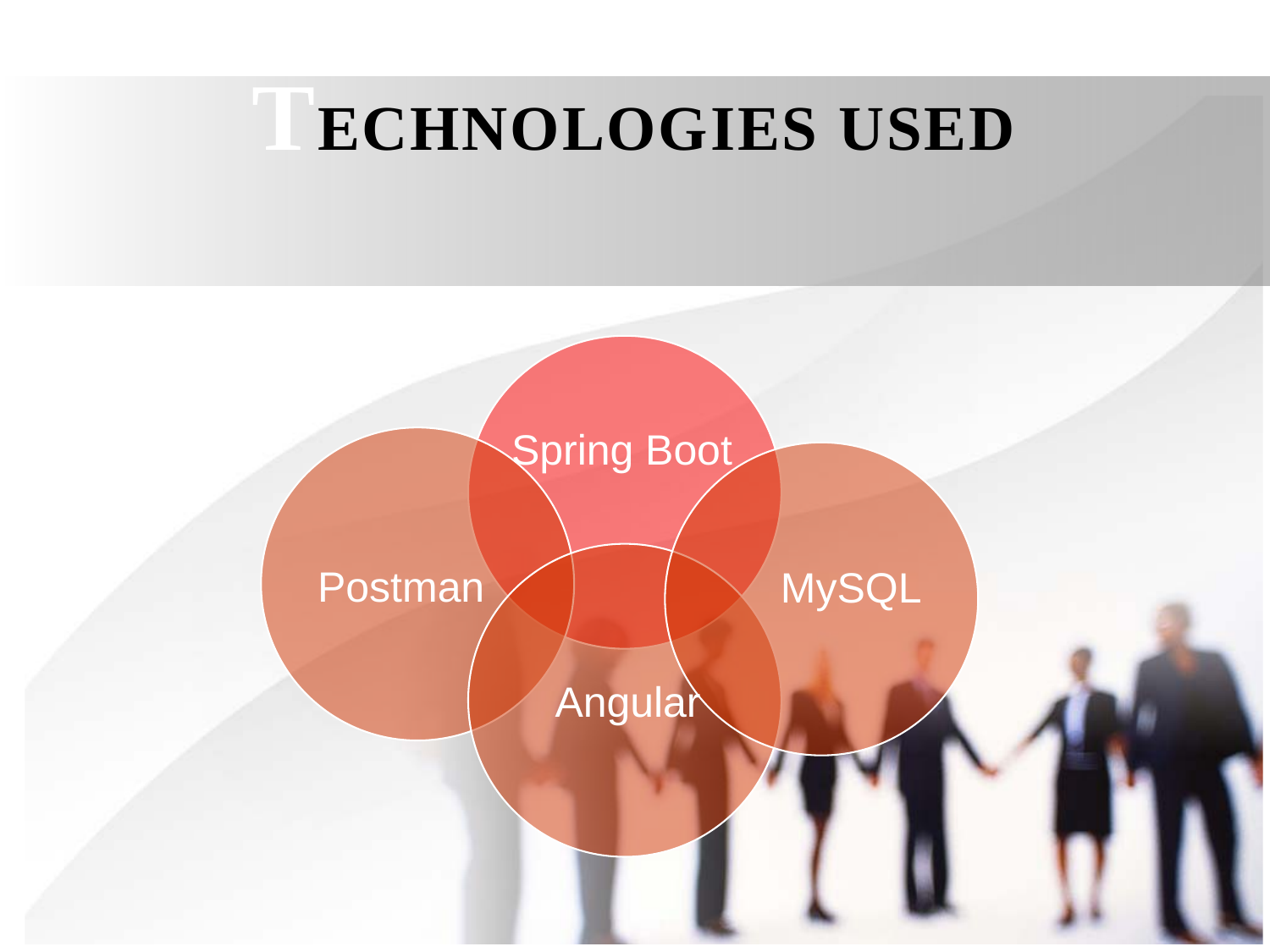

# TECHNOLOGIES USED

Spring Boot

Postman
MySQL
Angular